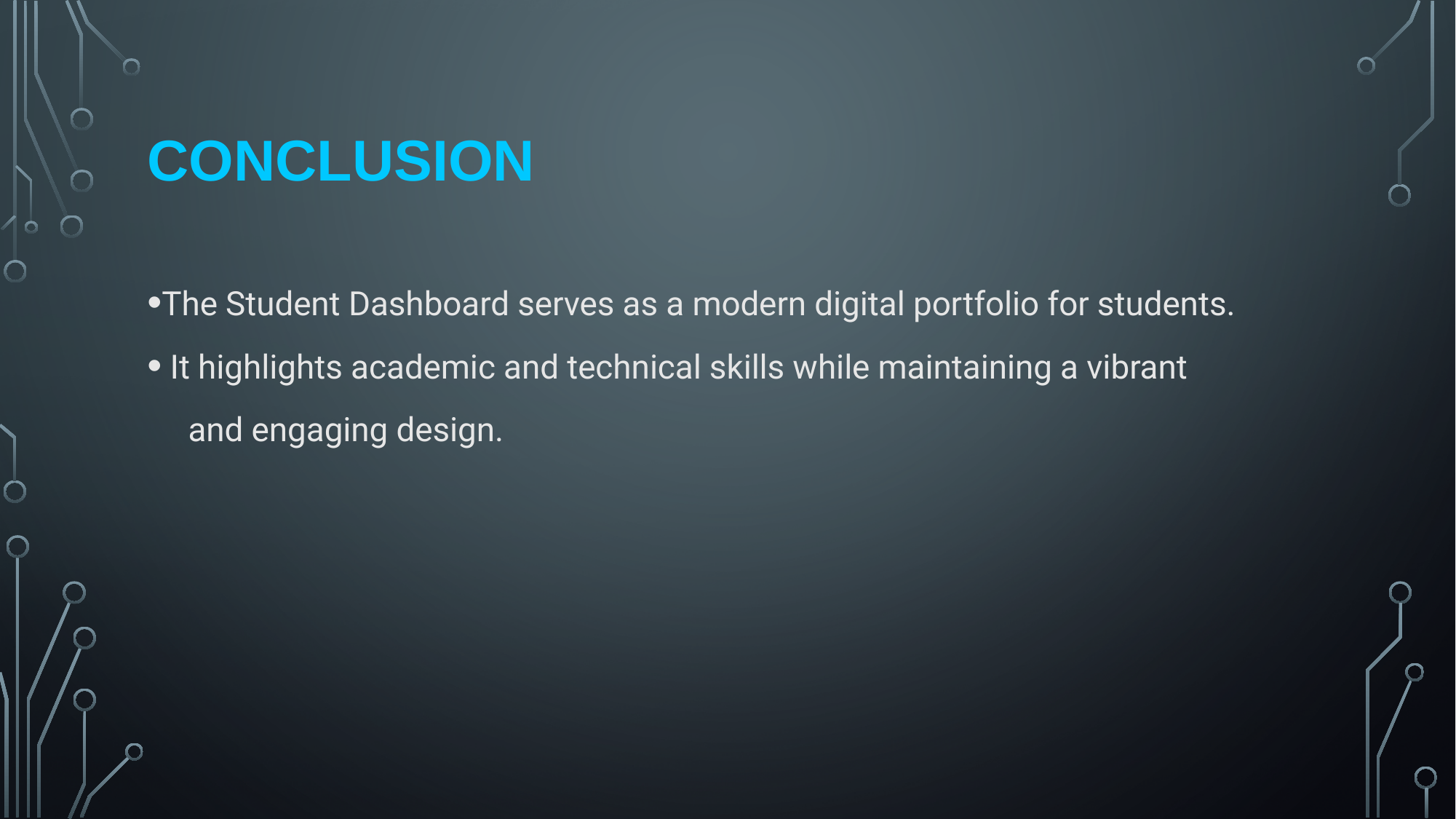

# Conclusion
The Student Dashboard serves as a modern digital portfolio for students.
 It highlights academic and technical skills while maintaining a vibrant
     and engaging design.